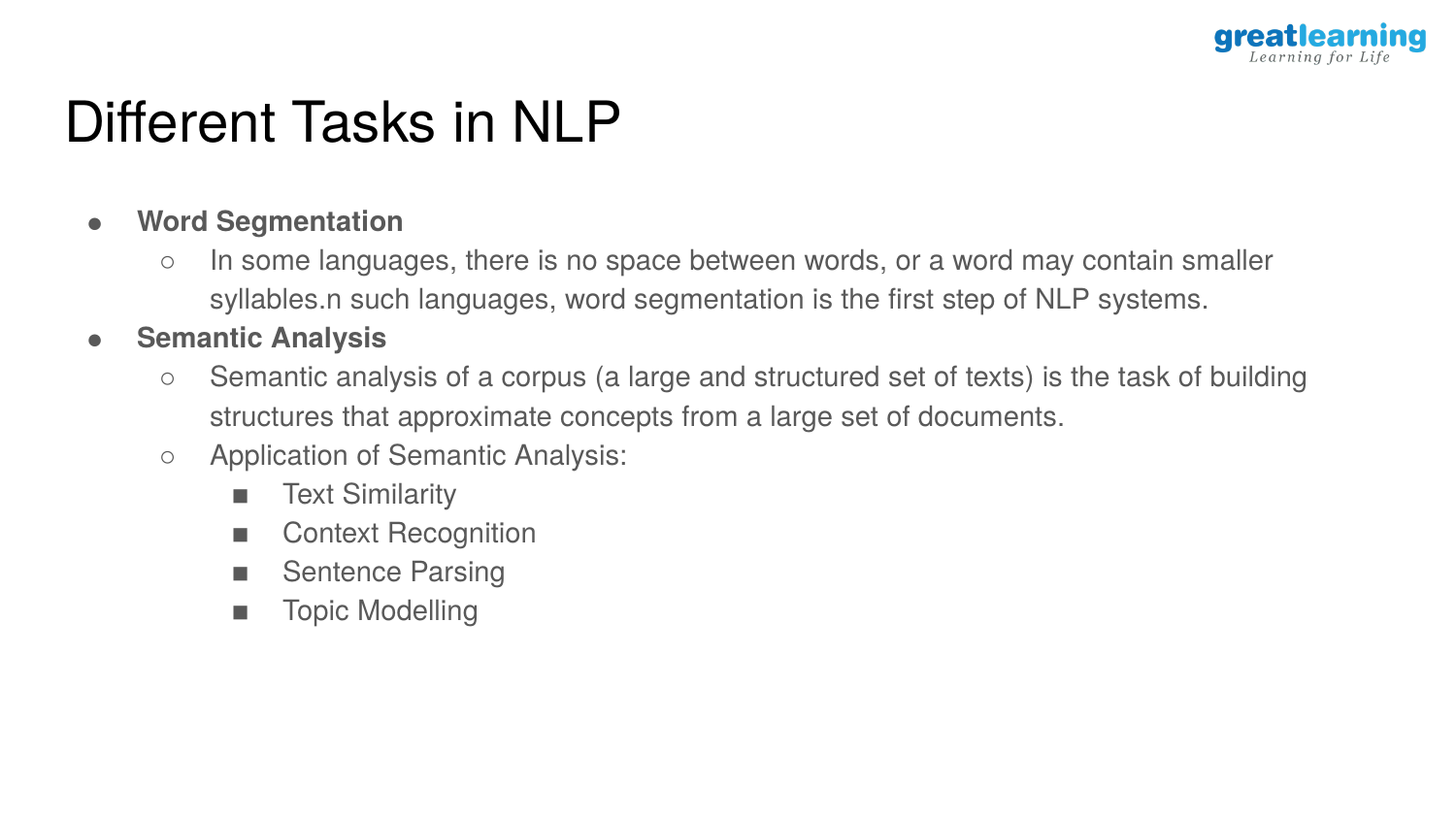

# Different Tasks in NLP
Word Segmentation
In some languages, there is no space between words, or a word may contain smaller syllables.n such languages, word segmentation is the first step of NLP systems.
Semantic Analysis
Semantic analysis of a corpus (a large and structured set of texts) is the task of building structures that approximate concepts from a large set of documents.
Application of Semantic Analysis:
Text Similarity
Context Recognition
Sentence Parsing
Topic Modelling